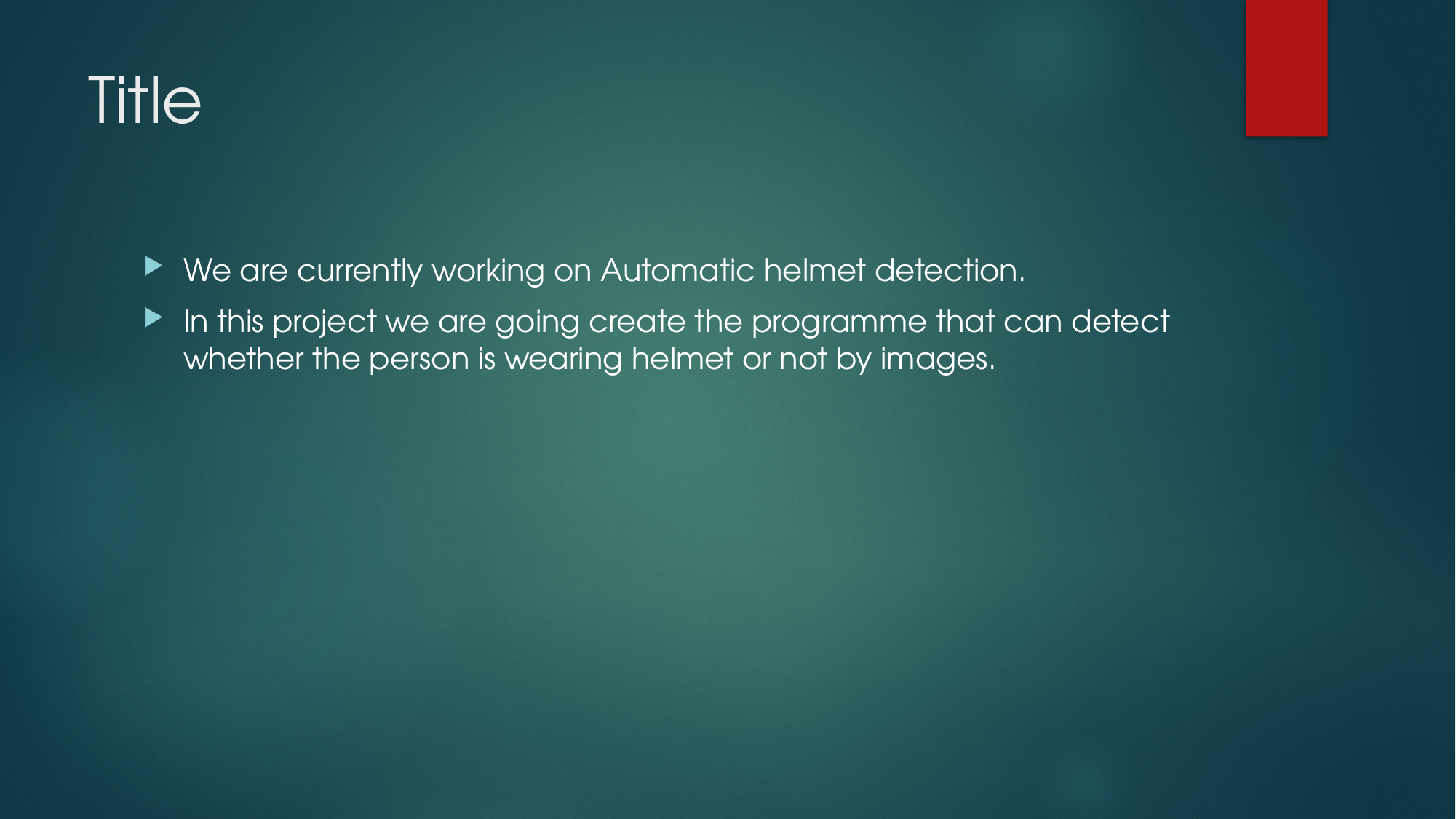

# Title
We are currently working on Automatic helmet detection.
In this project we are going create the programme that can detect whether the person is wearing helmet or not by images.